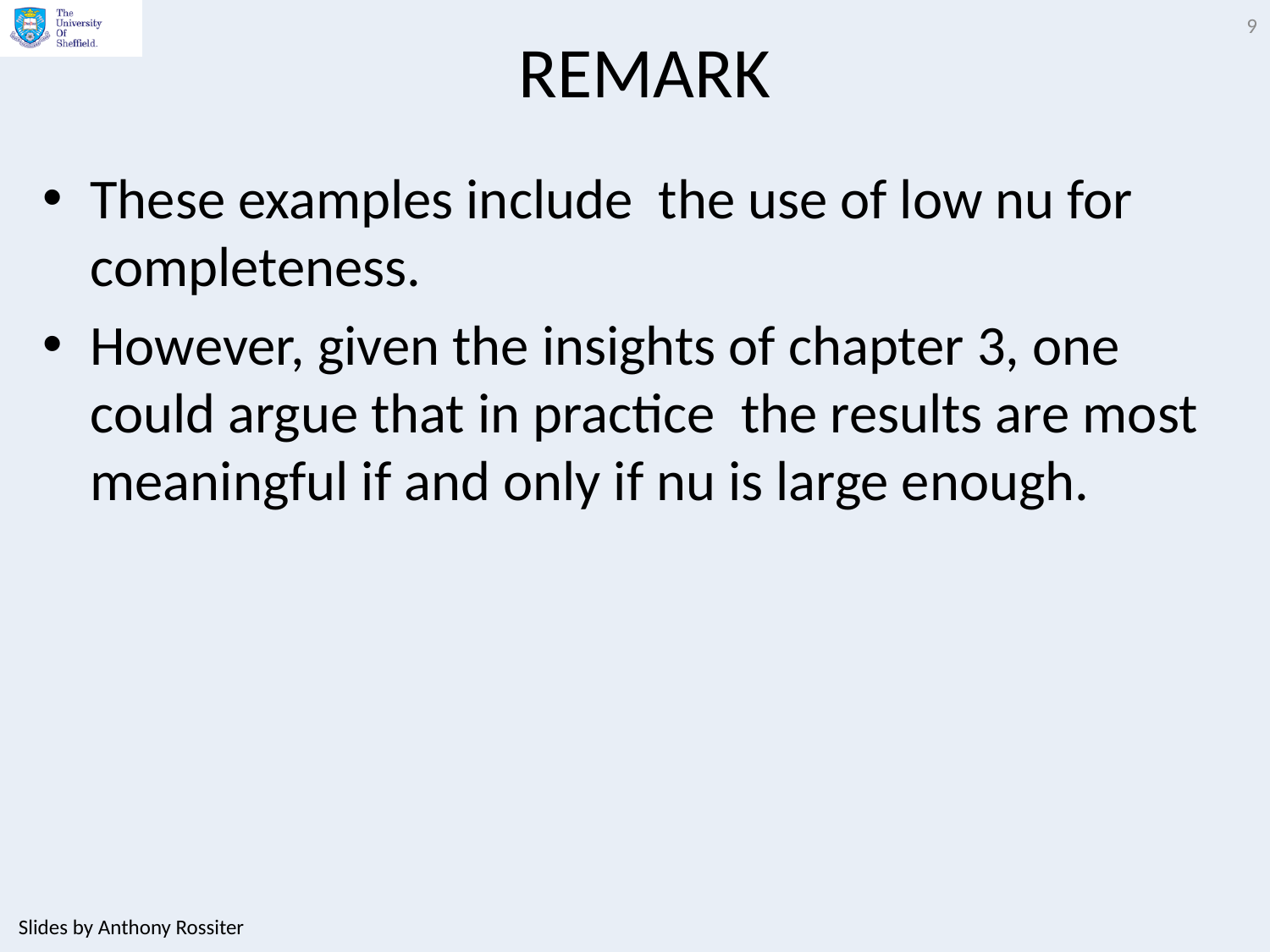

9
# REMARK
These examples include  the use of low nu for completeness.
However, given the insights of chapter 3, one could argue that in practice  the results are most meaningful if and only if nu is large enough.
Slides by Anthony Rossiter